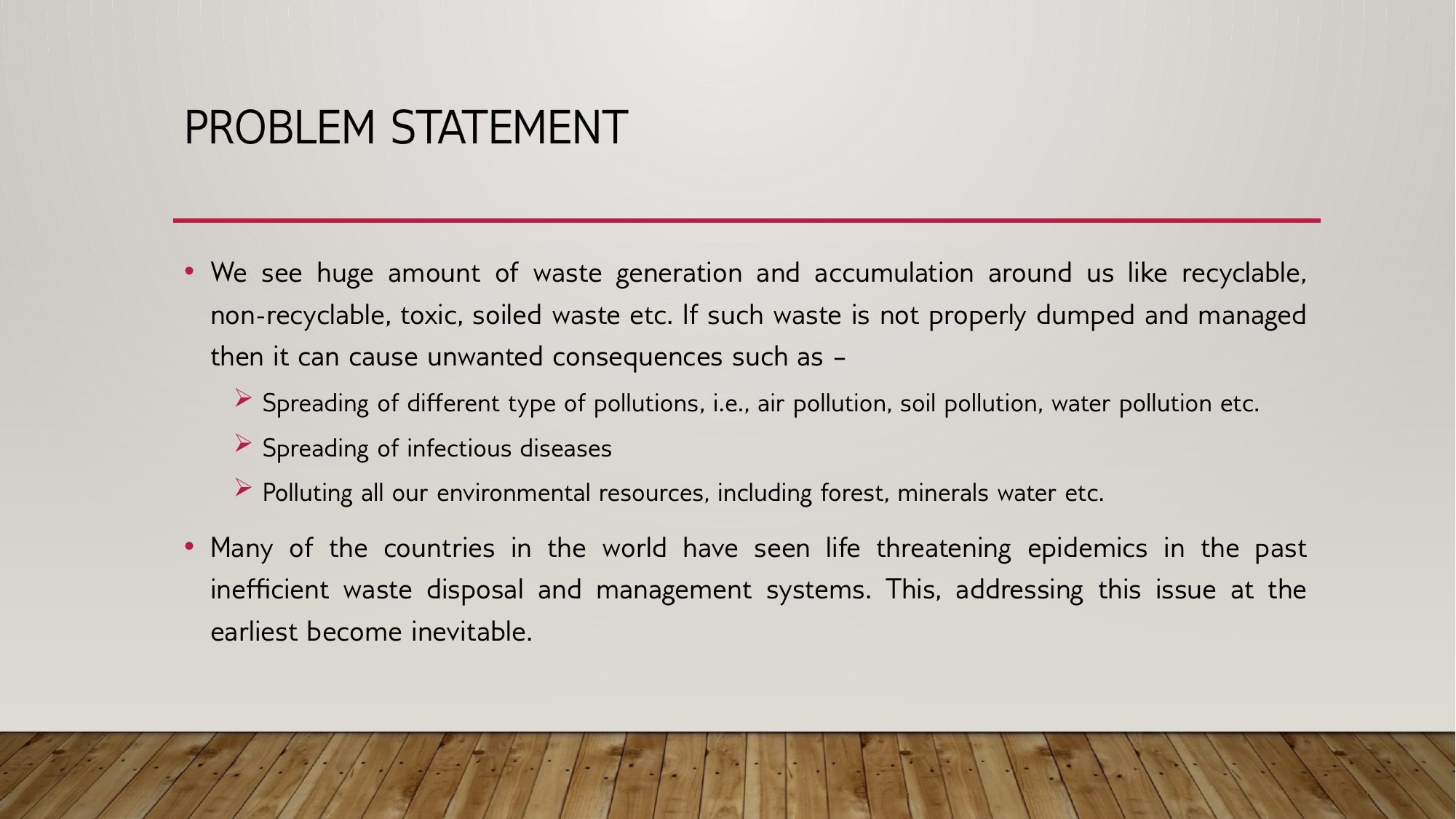

# Problem statement
We see huge amount of waste generation and accumulation around us like recyclable, non-recyclable, toxic, soiled waste etc. If such waste is not properly dumped and managed then it can cause unwanted consequences such as –
Spreading of different type of pollutions, i.e., air pollution, soil pollution, water pollution etc.
Spreading of infectious diseases
Polluting all our environmental resources, including forest, minerals water etc.
Many of the countries in the world have seen life threatening epidemics in the past inefficient waste disposal and management systems. This, addressing this issue at the earliest become inevitable.